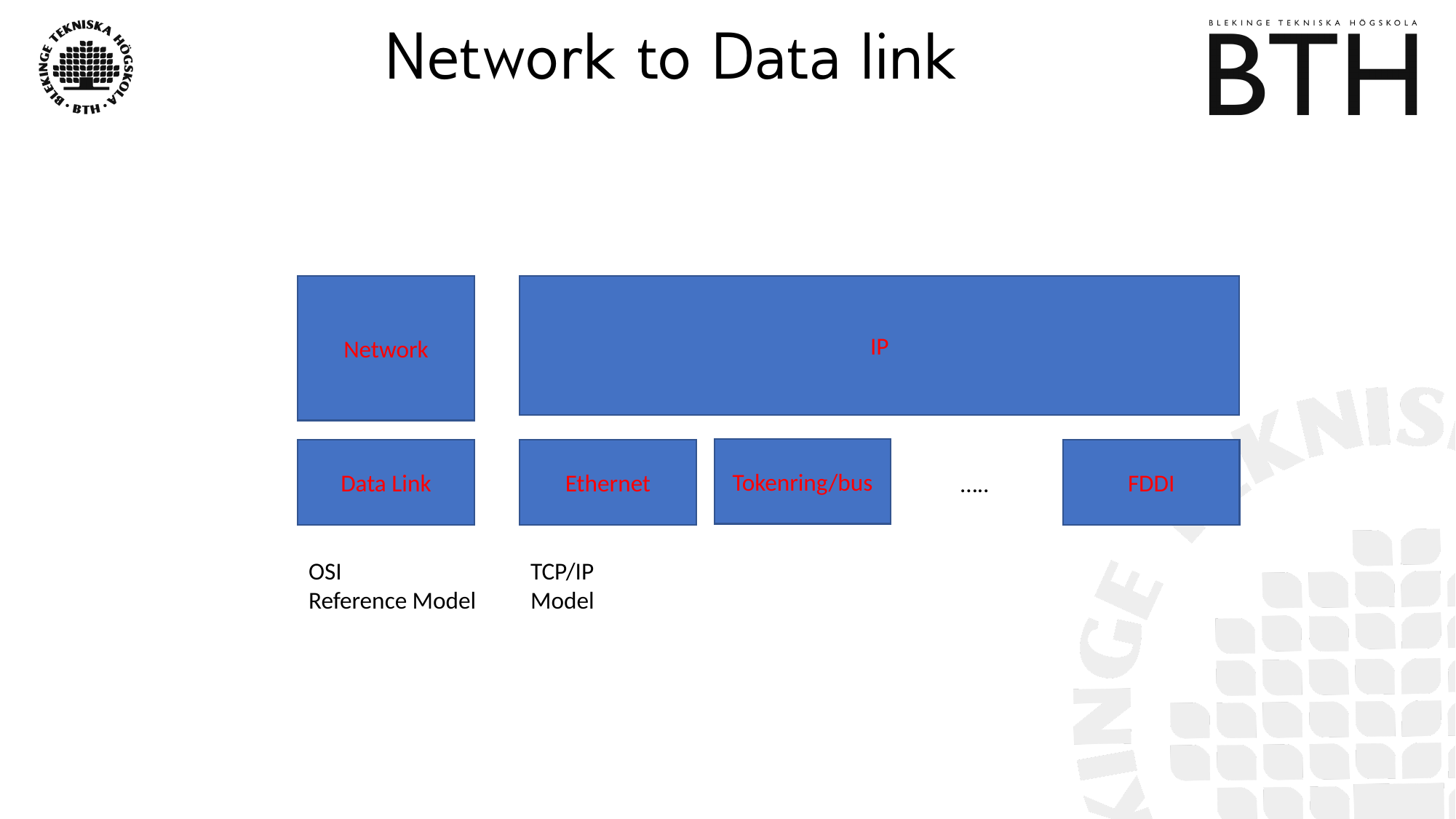

# Network to Data link
Network
IP
Tokenring/bus
Data Link
FDDI
Ethernet
…..
OSI
Reference Model
TCP/IP
Model